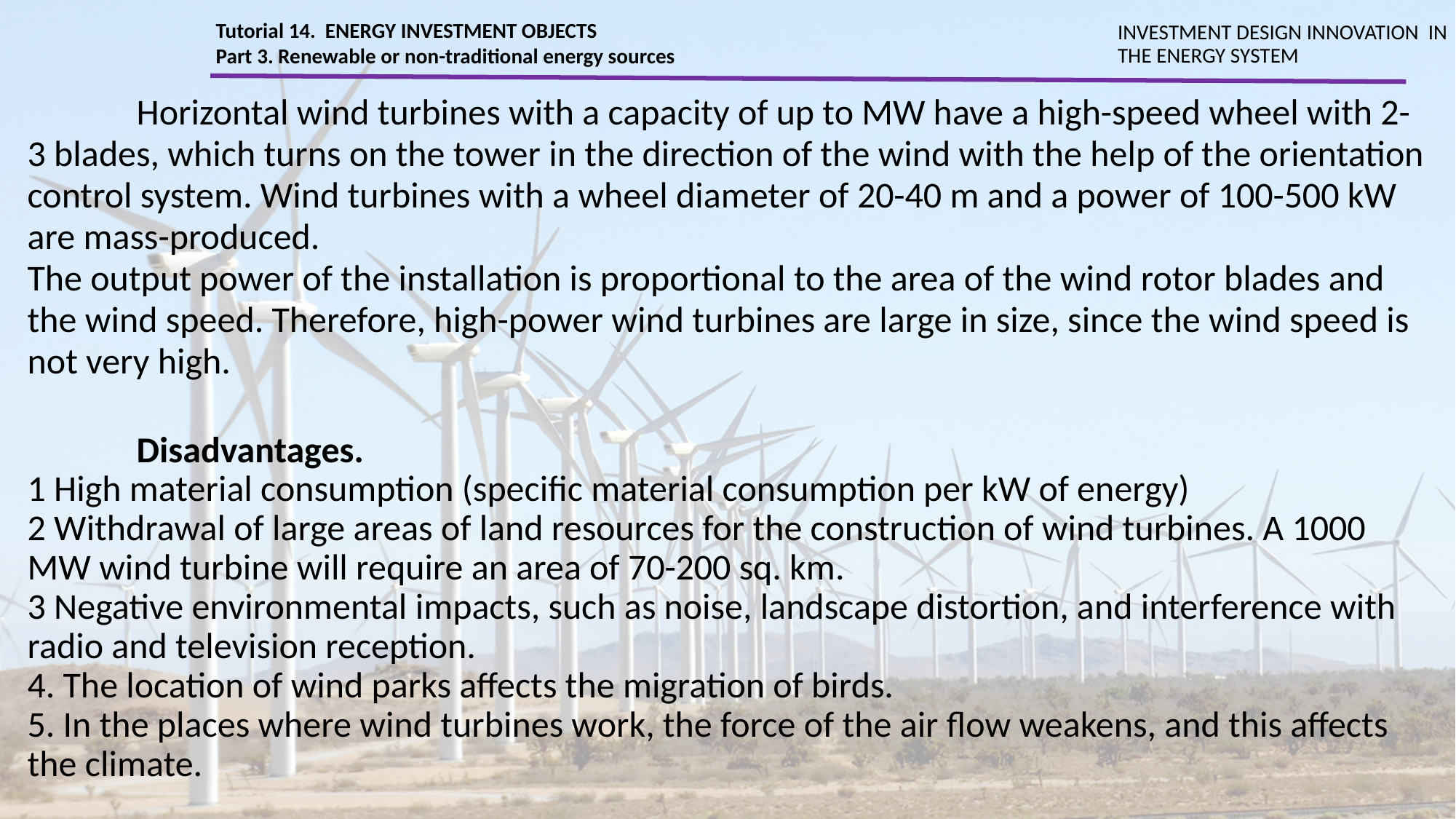

Tutorial 14.  ENERGY INVESTMENT OBJECTS
Part 3. Renewable or non-traditional energy sources
INVESTMENT DESIGN INNOVATION  IN
THE ENERGY SYSTEM
	Horizontal wind turbines with a capacity of up to MW have a high-speed wheel with 2-3 blades, which turns on the tower in the direction of the wind with the help of the orientation control system. Wind turbines with a wheel diameter of 20-40 m and a power of 100-500 kW are mass-produced.
The output power of the installation is proportional to the area of the wind rotor blades and the wind speed. Therefore, high-power wind turbines are large in size, since the wind speed is not very high.

	Disadvantages.
1 High material consumption (specific material consumption per kW of energy)
2 Withdrawal of large areas of land resources for the construction of wind turbines. A 1000 MW wind turbine will require an area of 70-200 sq. km.
3 Negative environmental impacts, such as noise, landscape distortion, and interference with radio and television reception.
4. The location of wind parks affects the migration of birds.
5. In the places where wind turbines work, the force of the air flow weakens, and this affects the climate.